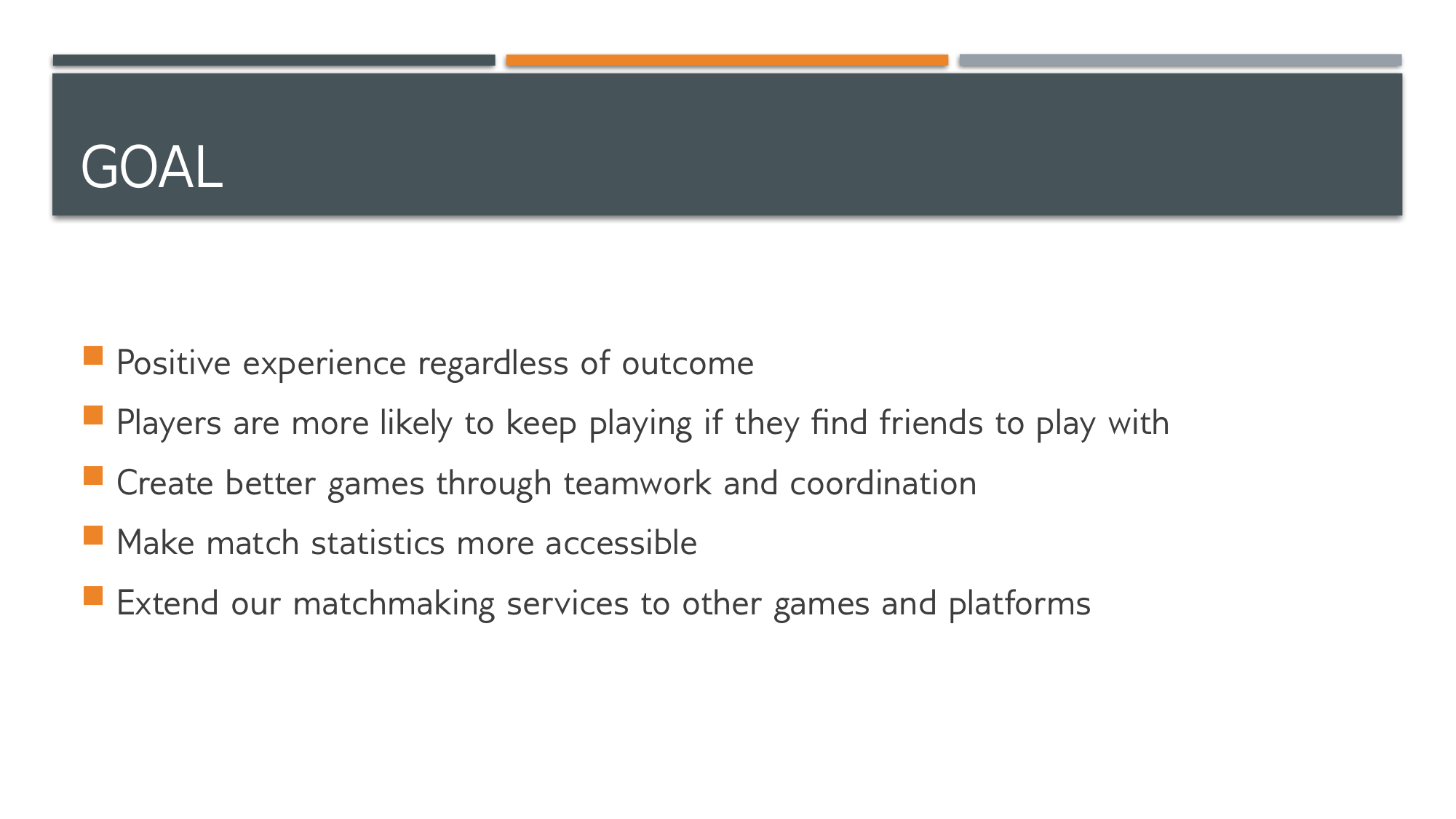

# Goal
Positive experience regardless of outcome
Players are more likely to keep playing if they find friends to play with
Create better games through teamwork and coordination
Make match statistics more accessible
Extend our matchmaking services to other games and platforms